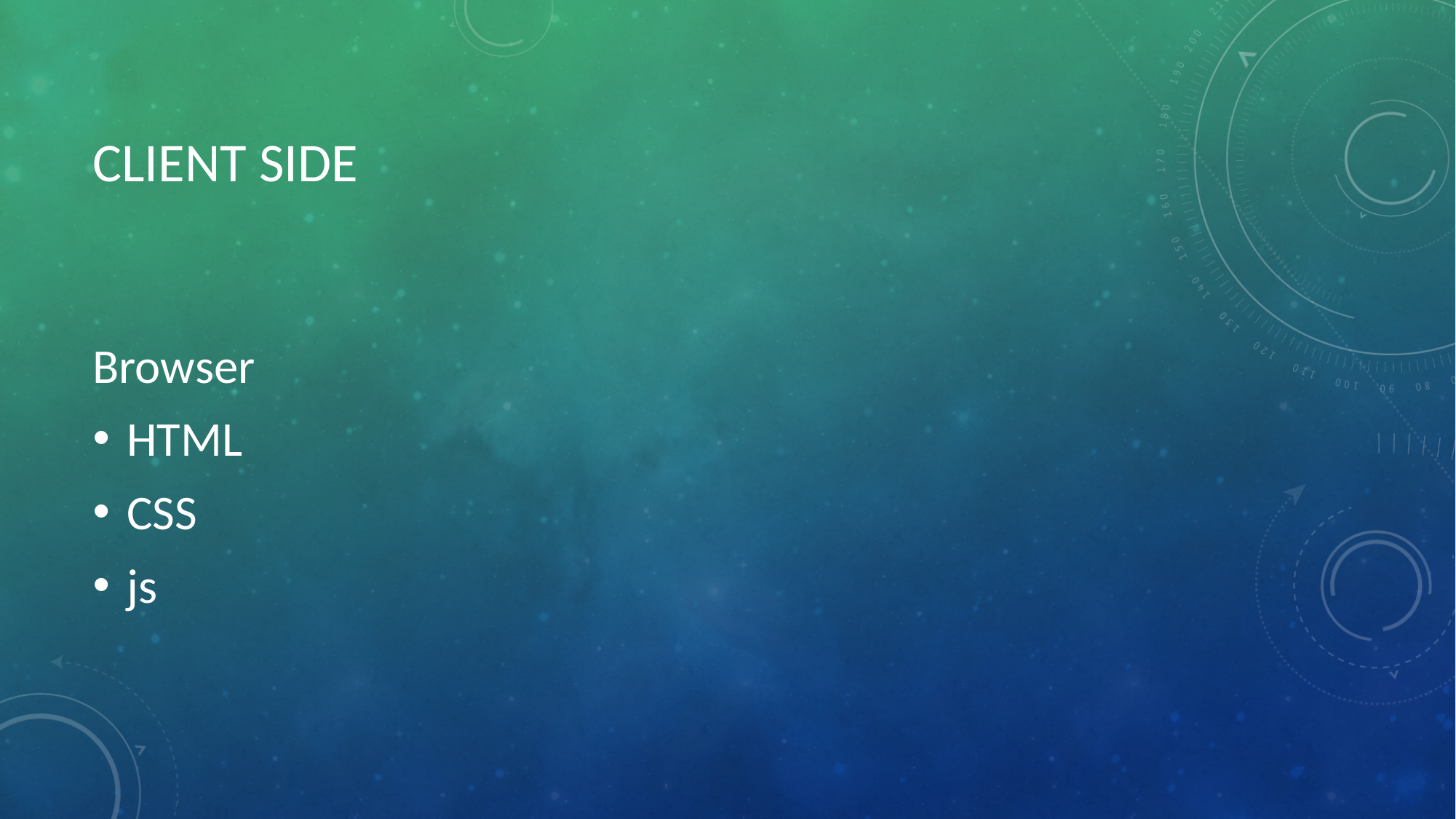

# Client side
Browser
HTML
CSS
js